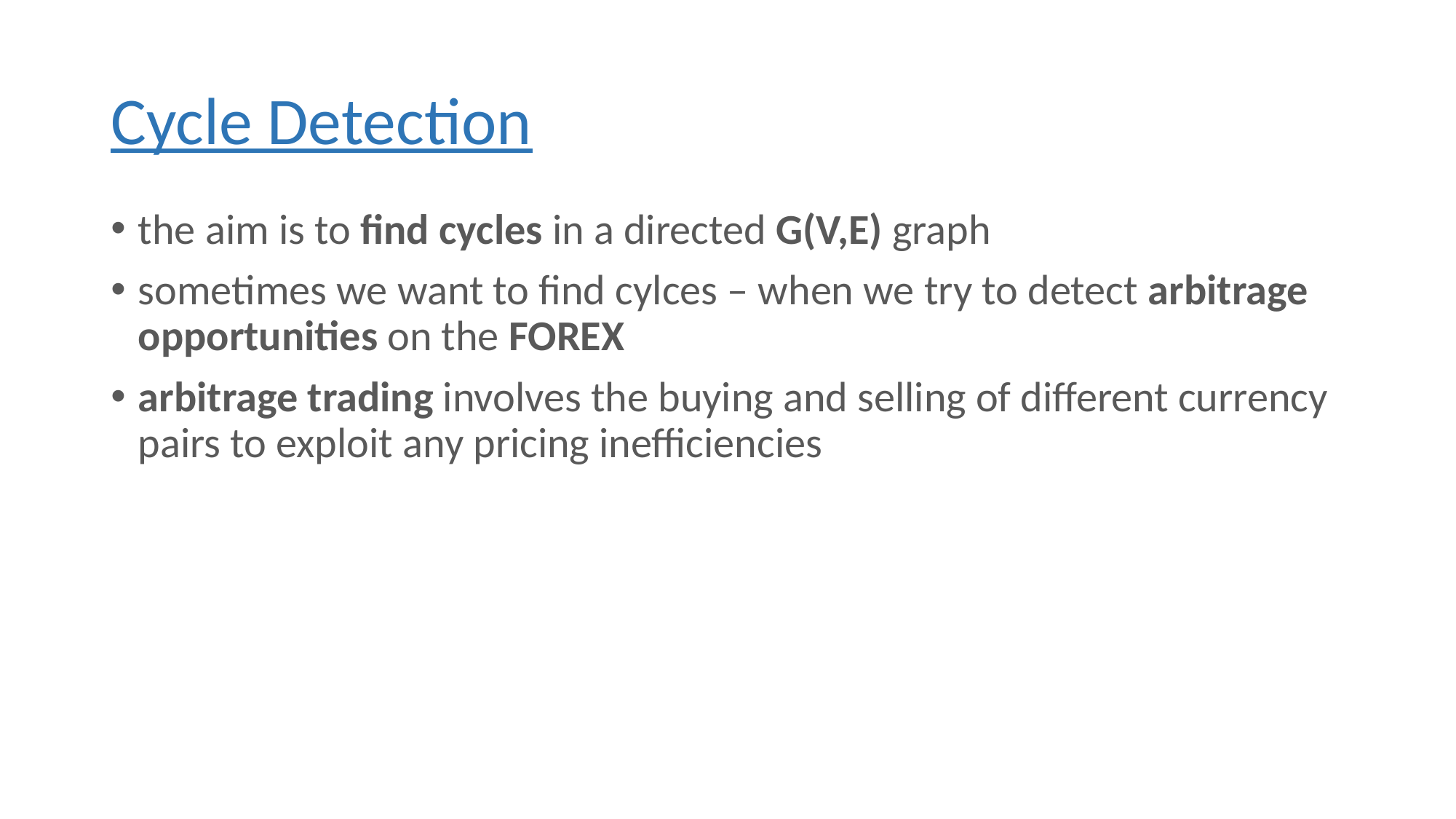

# Cycle Detection
the aim is to find cycles in a directed G(V,E) graph
sometimes we want to find cylces – when we try to detect arbitrage opportunities on the FOREX
arbitrage trading involves the buying and selling of different currency pairs to exploit any pricing inefficiencies